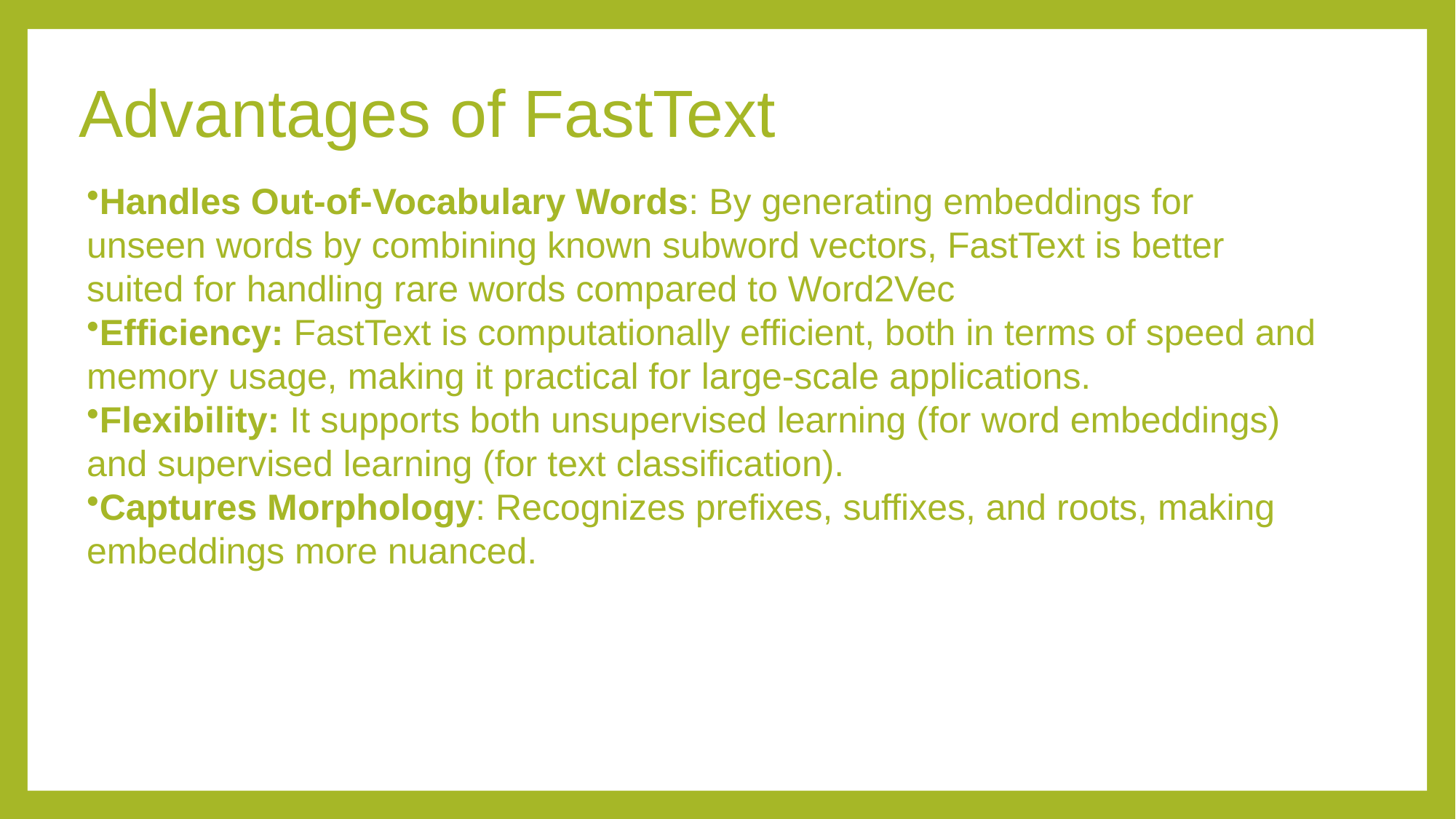

# Advantages of FastText
Handles Out-of-Vocabulary Words: By generating embeddings for unseen words by combining known subword vectors, FastText is better suited for handling rare words compared to Word2Vec
Efficiency: FastText is computationally efficient, both in terms of speed and memory usage, making it practical for large-scale applications.
Flexibility: It supports both unsupervised learning (for word embeddings) and supervised learning (for text classification).
Captures Morphology: Recognizes prefixes, suffixes, and roots, making embeddings more nuanced.